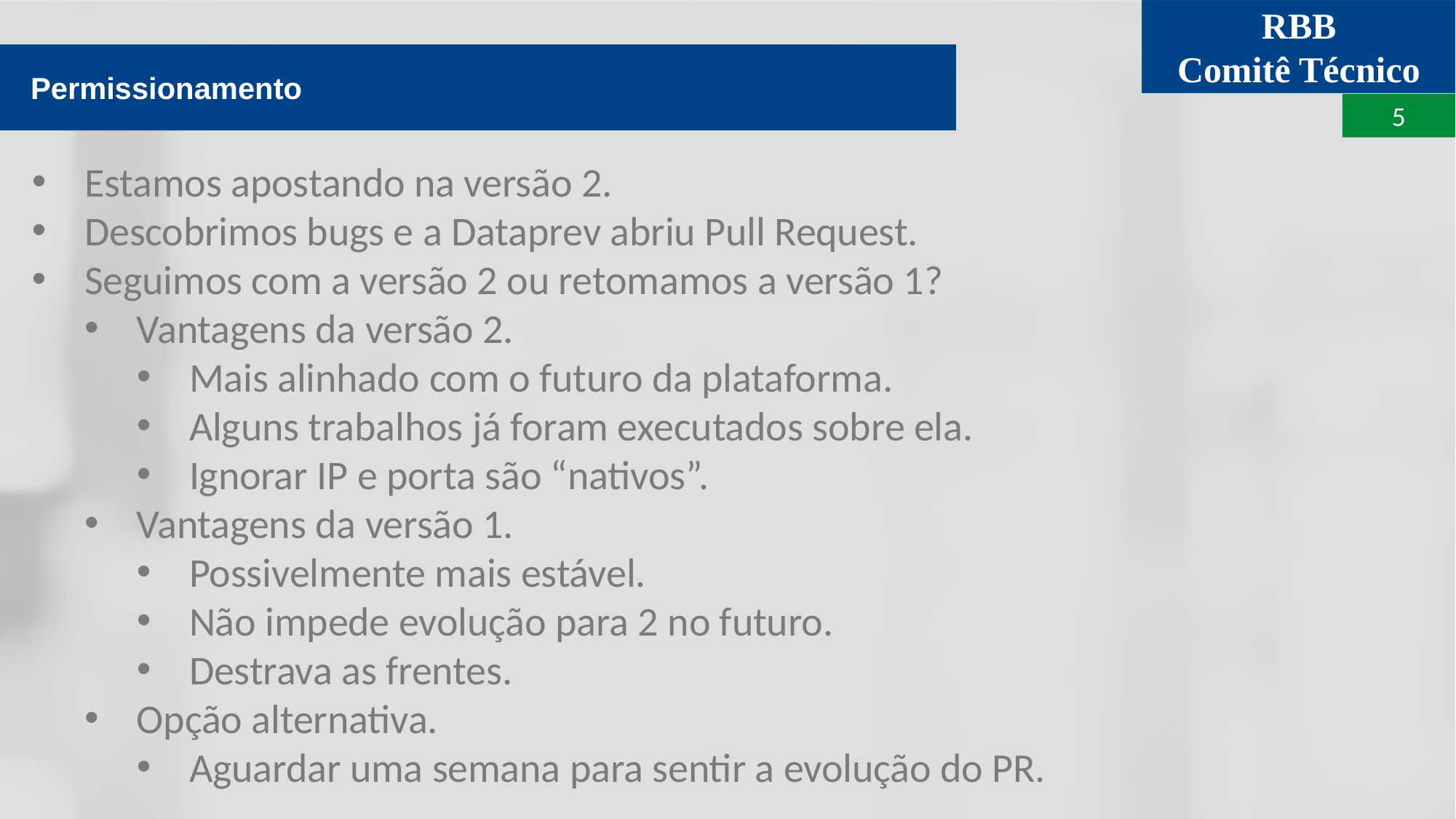

Permissionamento
Estamos apostando na versão 2.
Descobrimos bugs e a Dataprev abriu Pull Request.
Seguimos com a versão 2 ou retomamos a versão 1?
Vantagens da versão 2.
Mais alinhado com o futuro da plataforma.
Alguns trabalhos já foram executados sobre ela.
Ignorar IP e porta são “nativos”.
Vantagens da versão 1.
Possivelmente mais estável.
Não impede evolução para 2 no futuro.
Destrava as frentes.
Opção alternativa.
Aguardar uma semana para sentir a evolução do PR.